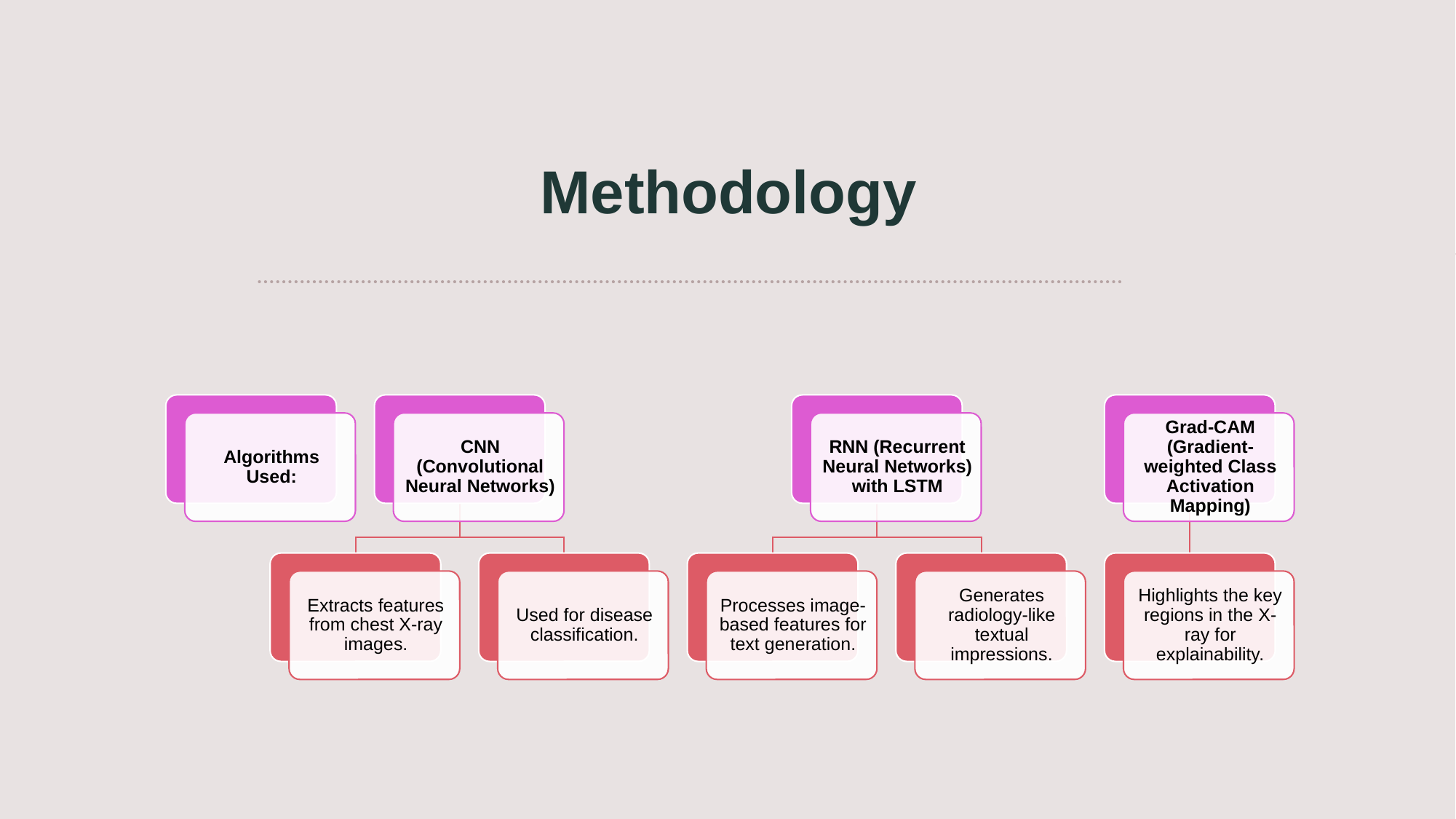

# Methodology
Algorithms Used:
CNN (Convolutional Neural Networks)
Extracts features from chest X-ray images.
Used for disease classification.
RNN (Recurrent Neural Networks) with LSTM
Processes image-based features for text generation.
Generates radiology-like textual impressions.
Grad-CAM (Gradient-weighted Class Activation Mapping)
Highlights the key regions in the X-ray for explainability.